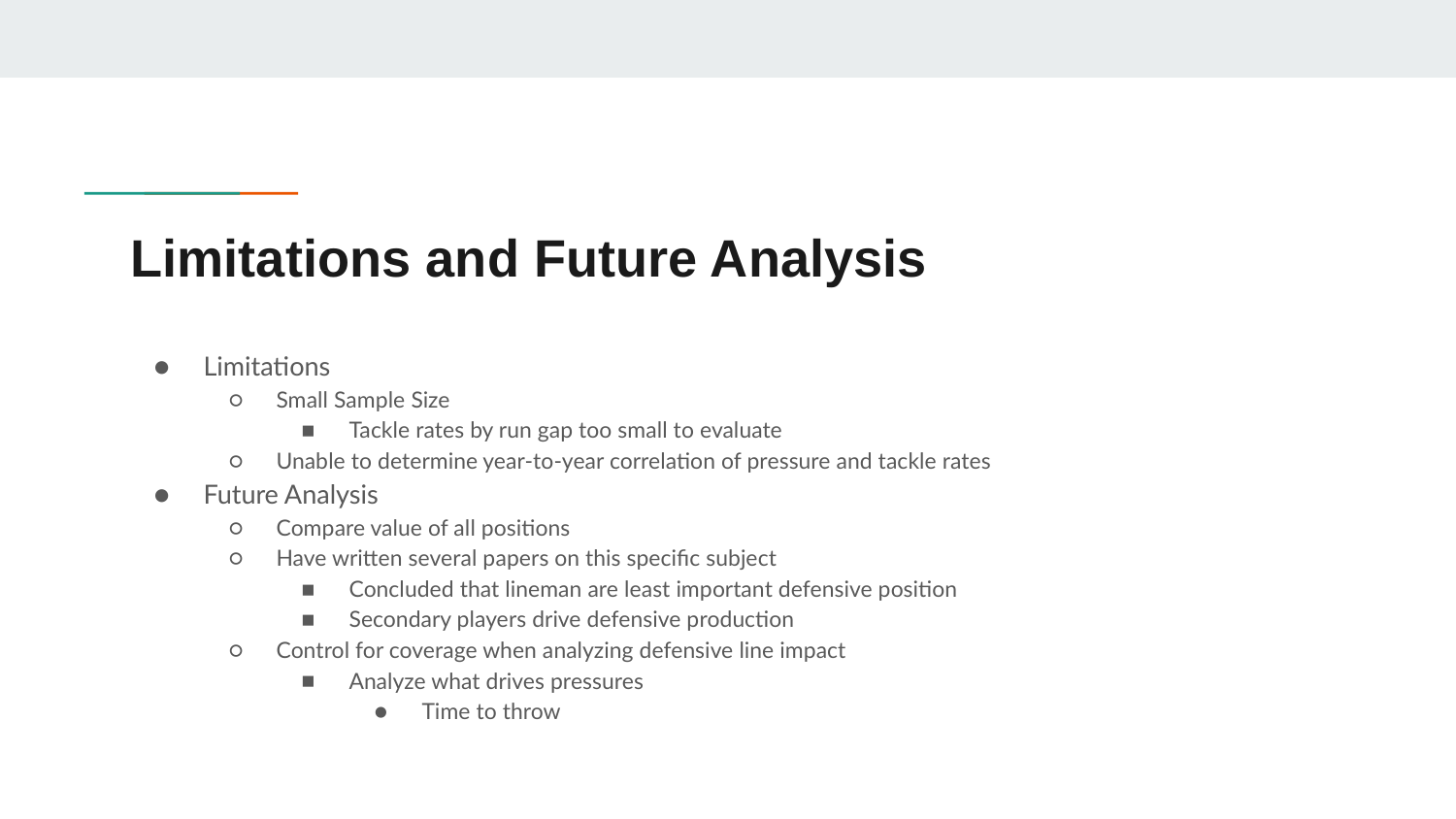

# Limitations and Future Analysis
Limitations
Small Sample Size
Tackle rates by run gap too small to evaluate
Unable to determine year-to-year correlation of pressure and tackle rates
Future Analysis
Compare value of all positions
Have written several papers on this specific subject
Concluded that lineman are least important defensive position
Secondary players drive defensive production
Control for coverage when analyzing defensive line impact
Analyze what drives pressures
Time to throw